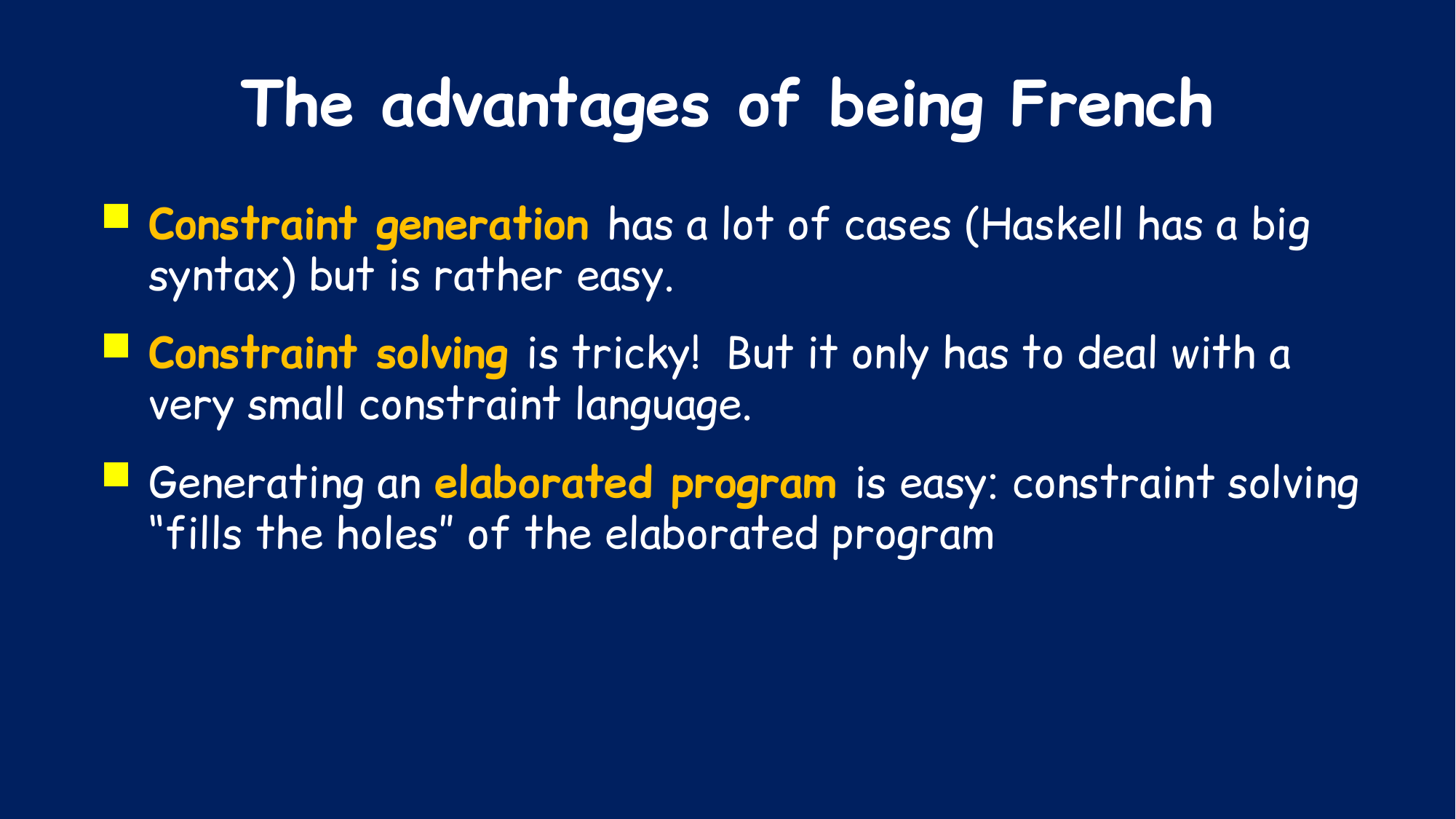

# The advantages of being French
Constraint generation has a lot of cases (Haskell has a big syntax) but is rather easy.
Constraint solving is tricky!  But it only has to deal with a very small constraint language.
Generating an elaborated program is easy: constraint solving “fills the holes” of the elaborated program